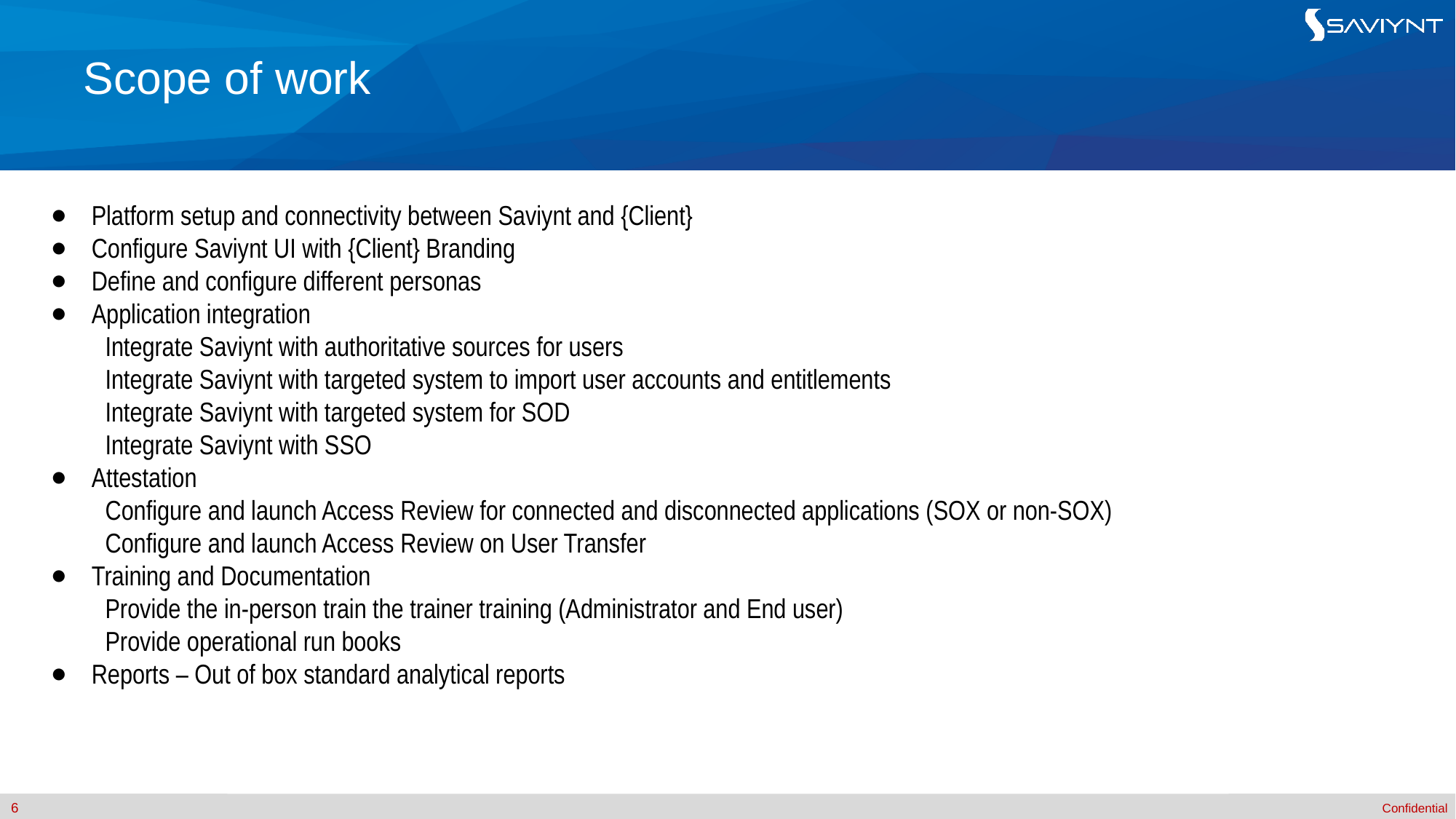

# Scope of work
Platform setup and connectivity between Saviynt and {Client}
Configure Saviynt UI with {Client} Branding
Define and configure different personas
Application integration
Integrate Saviynt with authoritative sources for users
Integrate Saviynt with targeted system to import user accounts and entitlements
Integrate Saviynt with targeted system for SOD
Integrate Saviynt with SSO
Attestation
Configure and launch Access Review for connected and disconnected applications (SOX or non-SOX)
Configure and launch Access Review on User Transfer
Training and Documentation
Provide the in-person train the trainer training (Administrator and End user)
Provide operational run books
Reports – Out of box standard analytical reports
6